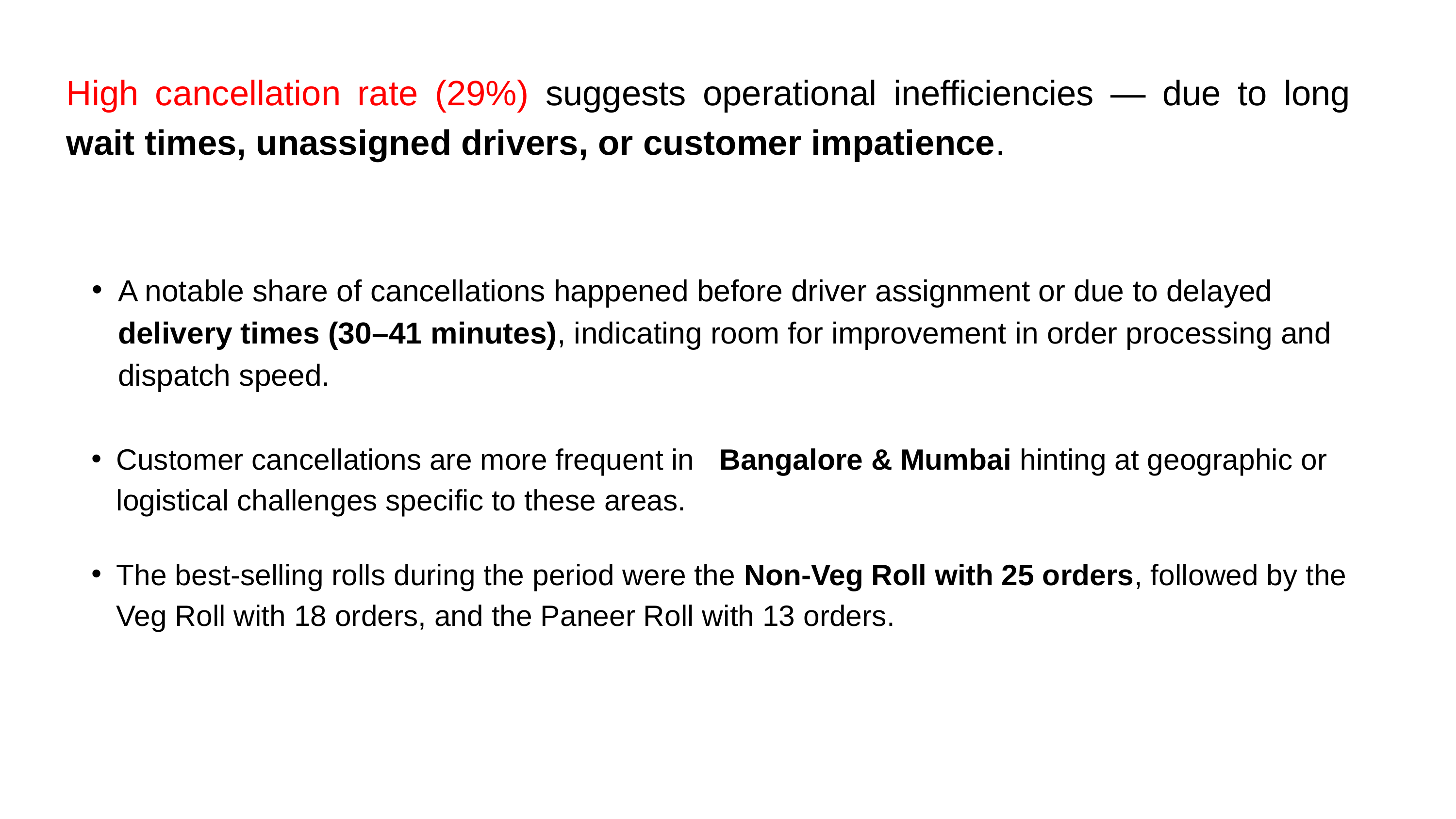

High cancellation rate (29%) suggests operational inefficiencies — due to long wait times, unassigned drivers, or customer impatience.

A notable share of cancellations happened before driver assignment or due to delayed delivery times (30–41 minutes), indicating room for improvement in order processing and dispatch speed.

Customer cancellations are more frequent in   Bangalore & Mumbai hinting at geographic or logistical challenges specific to these areas.

The best-selling rolls during the period were the Non-Veg Roll with 25 orders, followed by the Veg Roll with 18 orders, and the Paneer Roll with 13 orders.